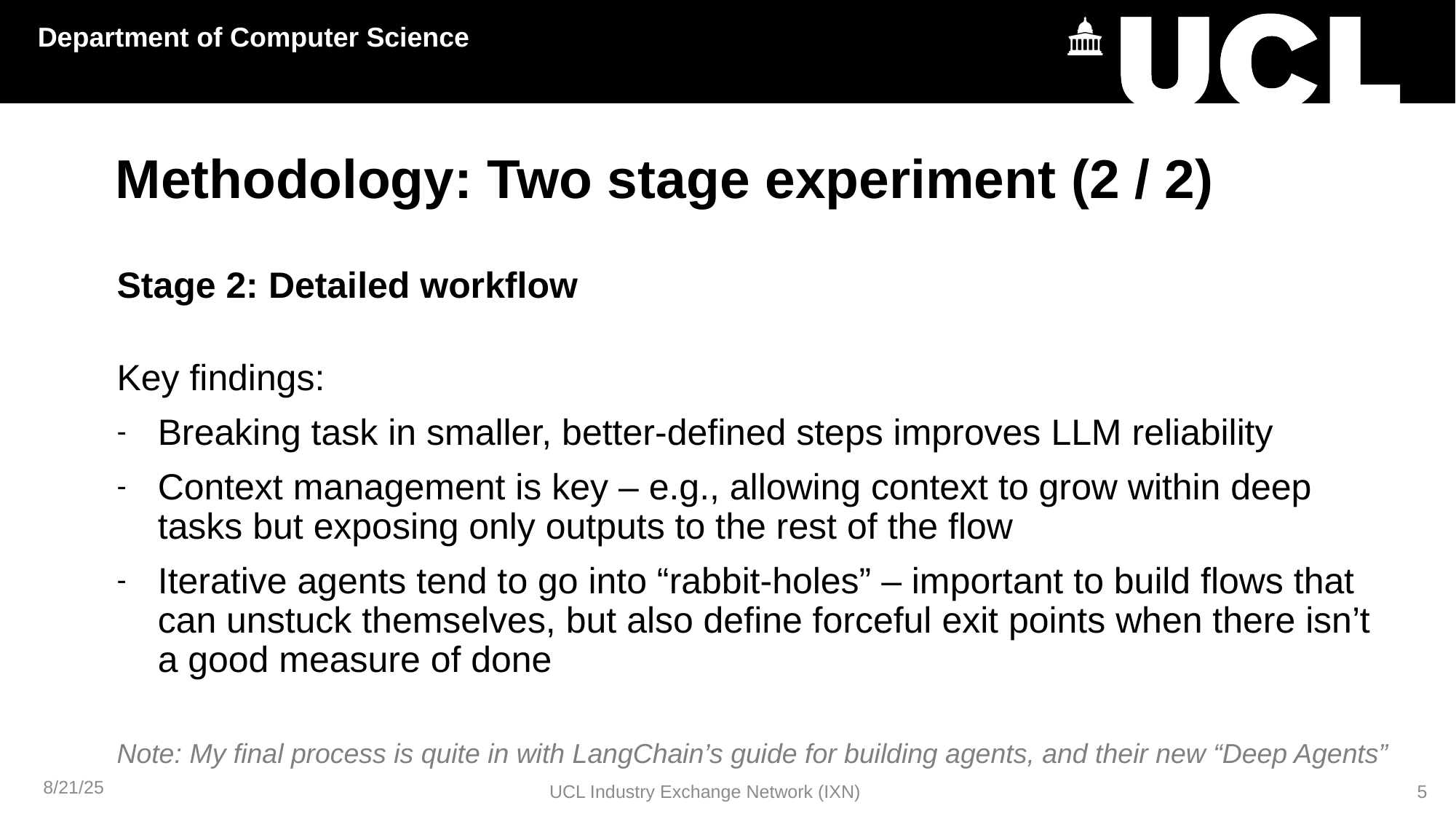

# Methodology: Two stage experiment (2 / 2)
Stage 2: Detailed workflow

Key findings:
Breaking task in smaller, better-defined steps improves LLM reliability
Context management is key – e.g., allowing context to grow within deep tasks but exposing only outputs to the rest of the flow
Iterative agents tend to go into “rabbit-holes” – important to build flows that can unstuck themselves, but also define forceful exit points when there isn’t a good measure of done

Note: My final process is quite in with LangChain’s guide for building agents, and their new “Deep Agents”